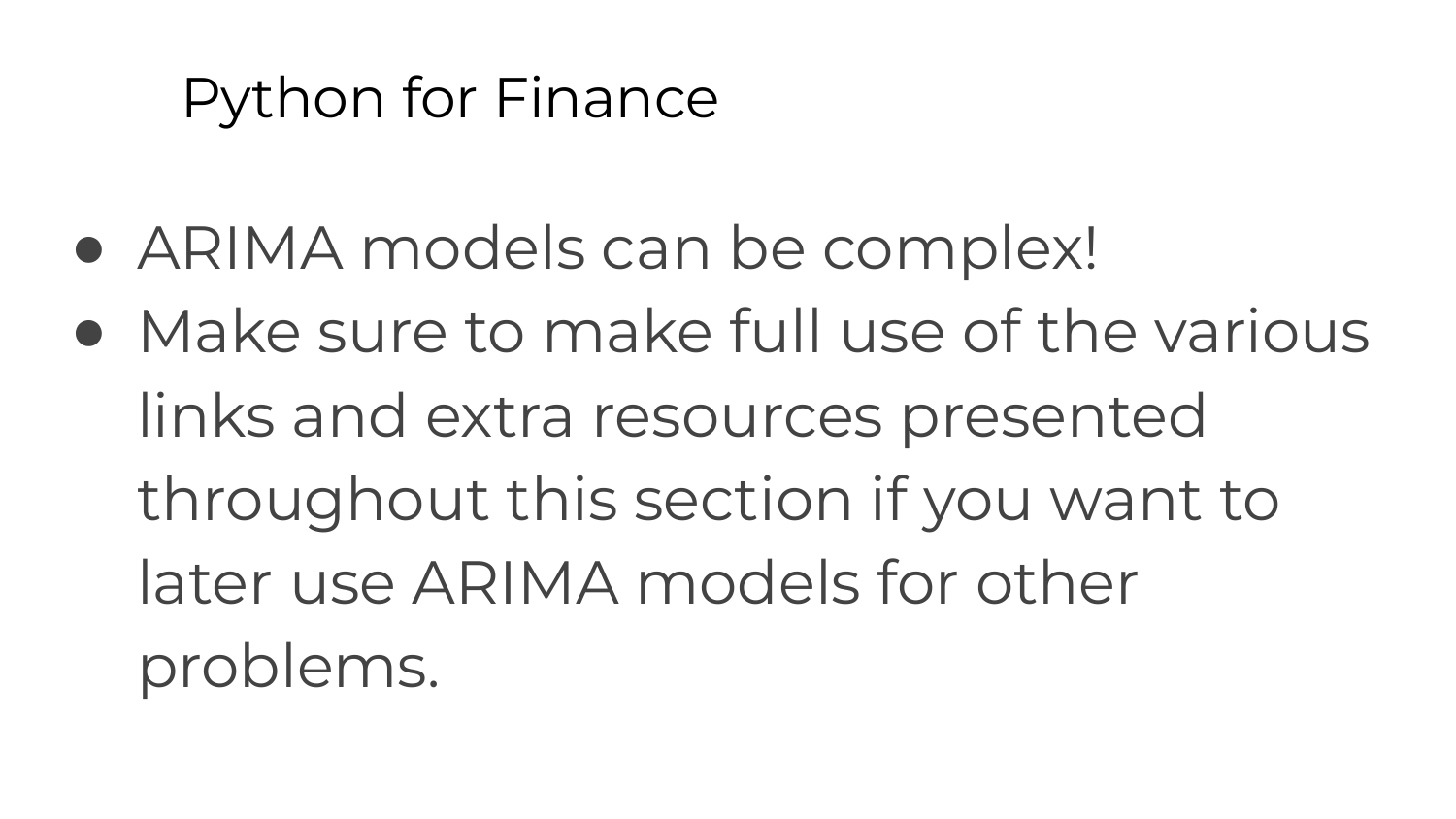

# Python for Finance
ARIMA models can be complex!
Make sure to make full use of the various links and extra resources presented throughout this section if you want to later use ARIMA models for other problems.